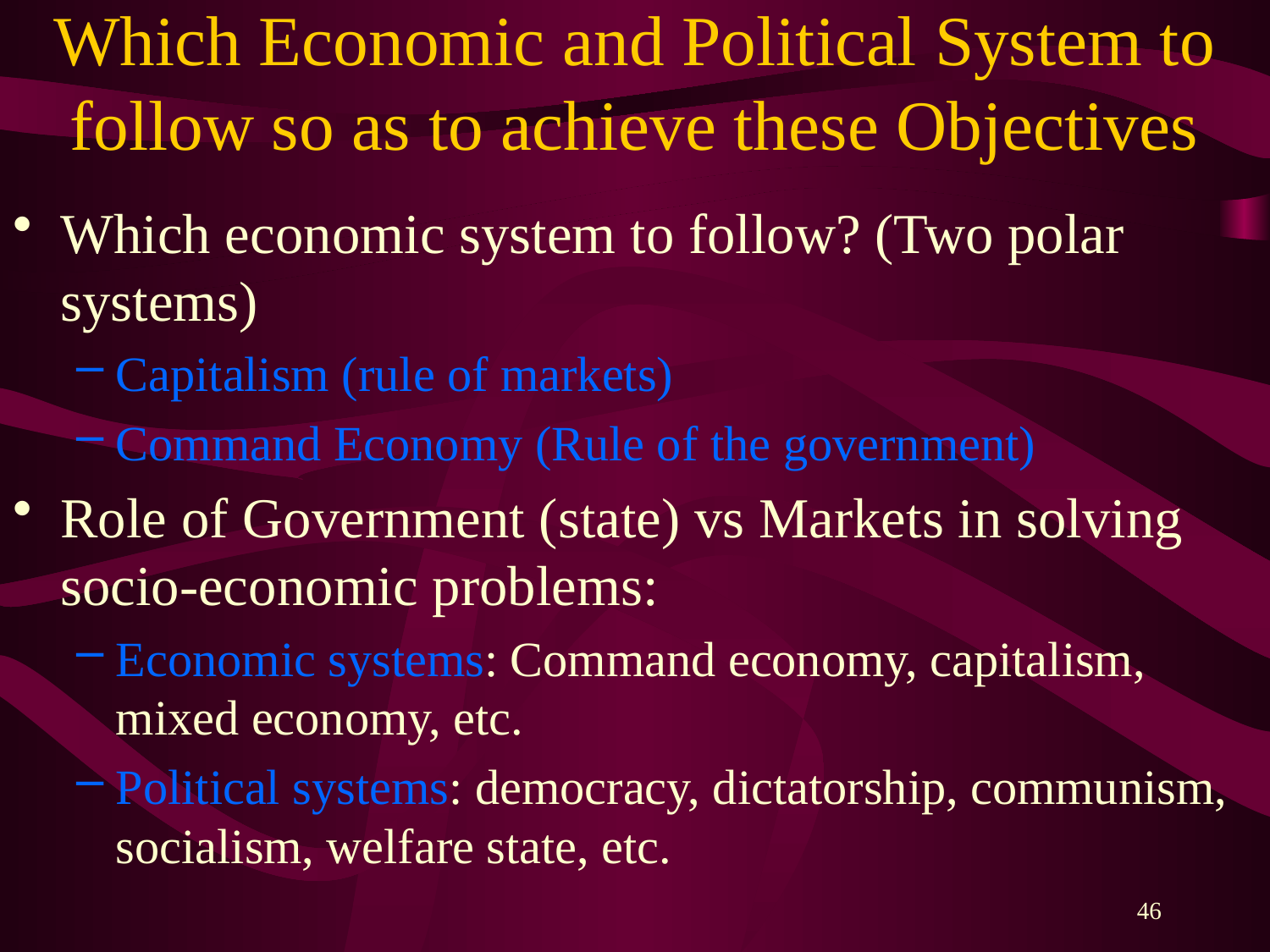

# Which Economic and Political System to follow so as to achieve these Objectives
Which economic system to follow? (Two polar systems)
Capitalism (rule of markets)
Command Economy (Rule of the government)
Role of Government (state) vs Markets in solving socio-economic problems:
Economic systems: Command economy, capitalism, mixed economy, etc.
Political systems: democracy, dictatorship, communism, socialism, welfare state, etc.
46